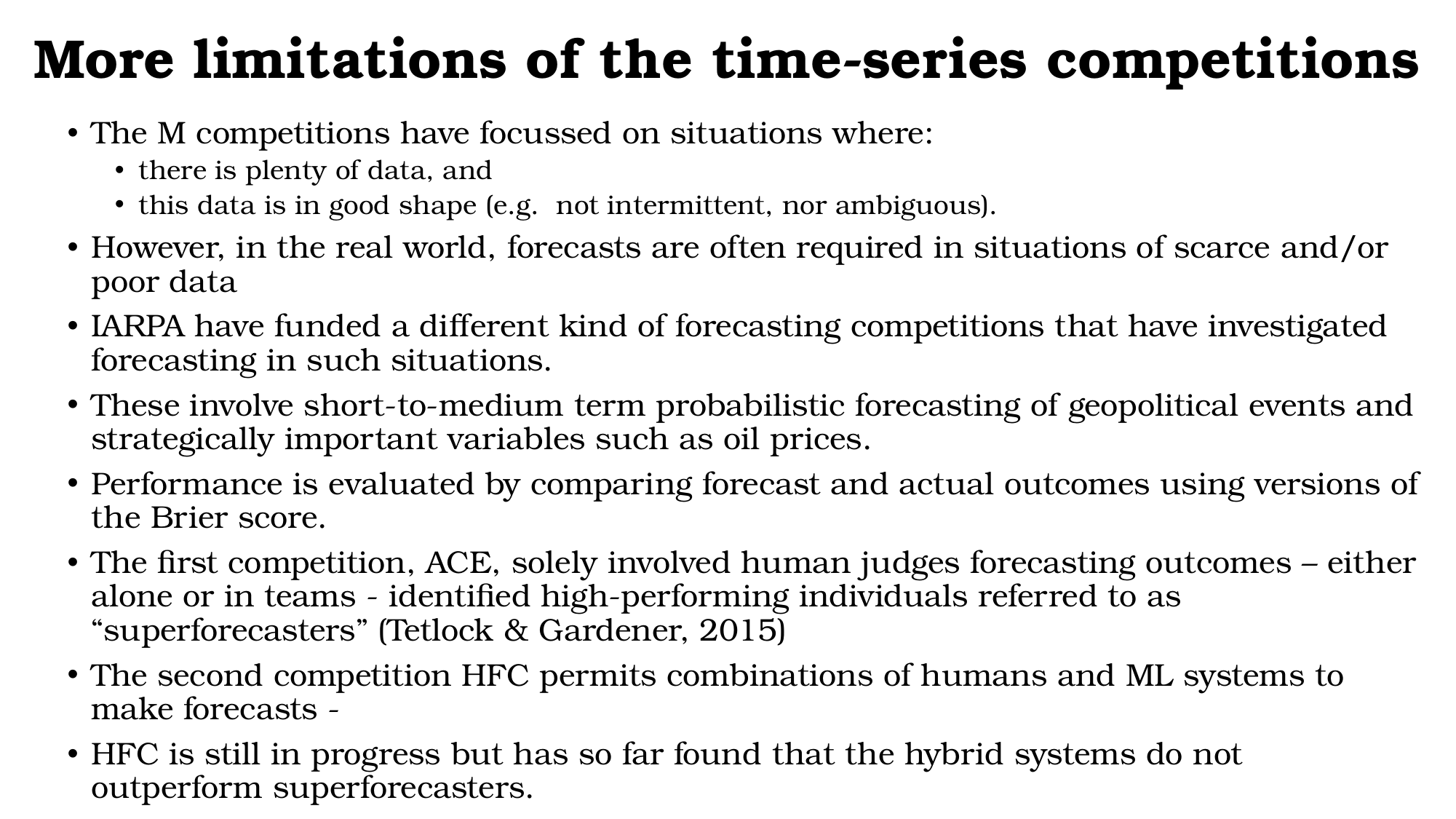

# More limitations of the time-series competitions
The M competitions have focussed on situations where:
there is plenty of data, and
this data is in good shape (e.g.  not intermittent, nor ambiguous).
However, in the real world, forecasts are often required in situations of scarce and/or poor data
IARPA have funded a different kind of forecasting competitions that have investigated forecasting in such situations.
These involve short-to-medium term probabilistic forecasting of geopolitical events and strategically important variables such as oil prices.
Performance is evaluated by comparing forecast and actual outcomes using versions of the Brier score.
The first competition, ACE, solely involved human judges forecasting outcomes – either alone or in teams - identified high-performing individuals referred to as “superforecasters” (Tetlock & Gardener, 2015)
The second competition HFC permits combinations of humans and ML systems to make forecasts -
HFC is still in progress but has so far found that the hybrid systems do not outperform superforecasters.